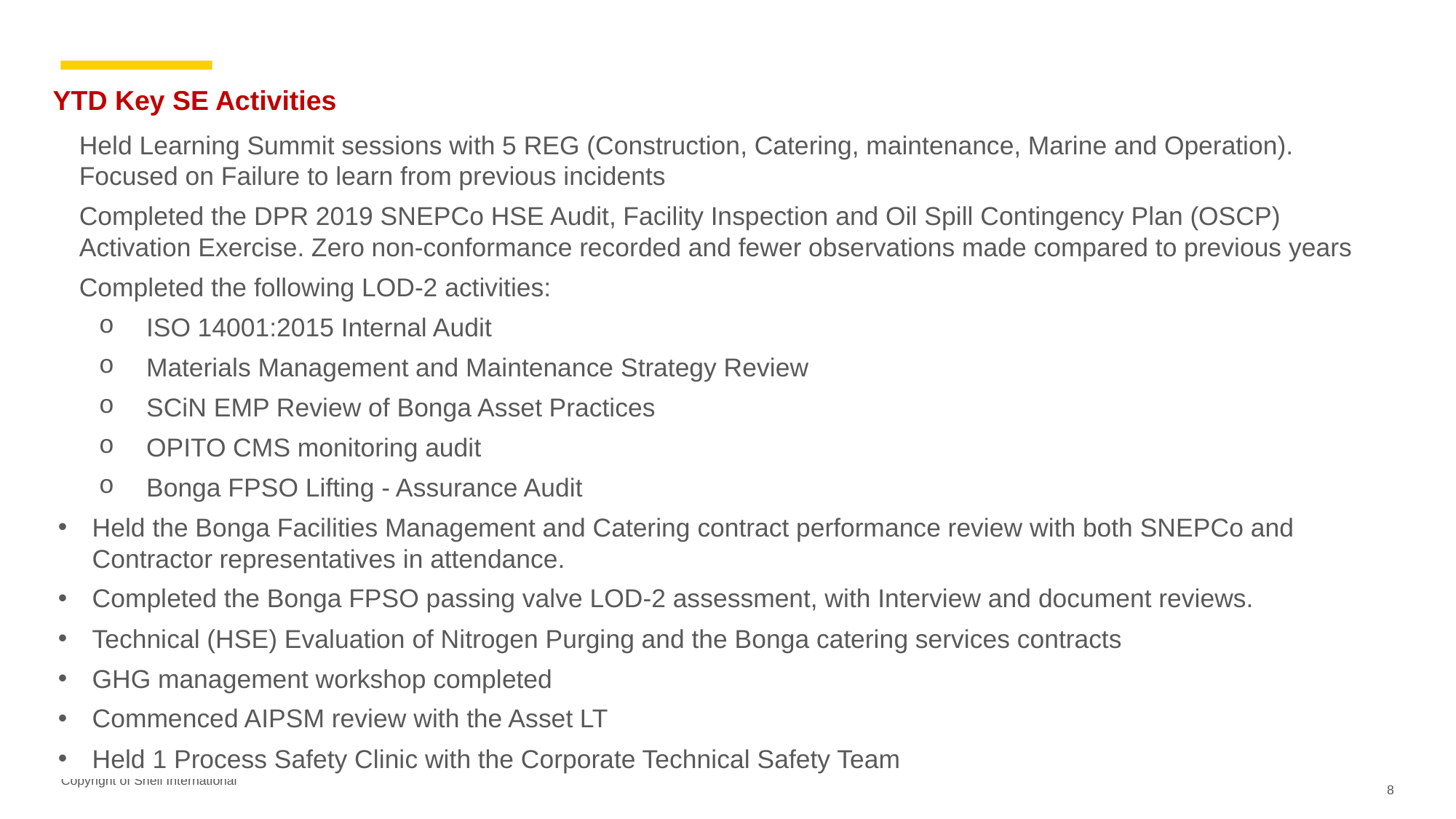

# YTD Key SE Activities
Held Learning Summit sessions with 5 REG (Construction, Catering, maintenance, Marine and Operation). Focused on Failure to learn from previous incidents
Completed the DPR 2019 SNEPCo HSE Audit, Facility Inspection and Oil Spill Contingency Plan (OSCP) Activation Exercise. Zero non-conformance recorded and fewer observations made compared to previous years
Completed the following LOD-2 activities:
ISO 14001:2015 Internal Audit
Materials Management and Maintenance Strategy Review
SCiN EMP Review of Bonga Asset Practices
OPITO CMS monitoring audit
Bonga FPSO Lifting - Assurance Audit
Held the Bonga Facilities Management and Catering contract performance review with both SNEPCo and Contractor representatives in attendance.
Completed the Bonga FPSO passing valve LOD-2 assessment, with Interview and document reviews.
Technical (HSE) Evaluation of Nitrogen Purging and the Bonga catering services contracts
GHG management workshop completed
Commenced AIPSM review with the Asset LT
Held 1 Process Safety Clinic with the Corporate Technical Safety Team
8